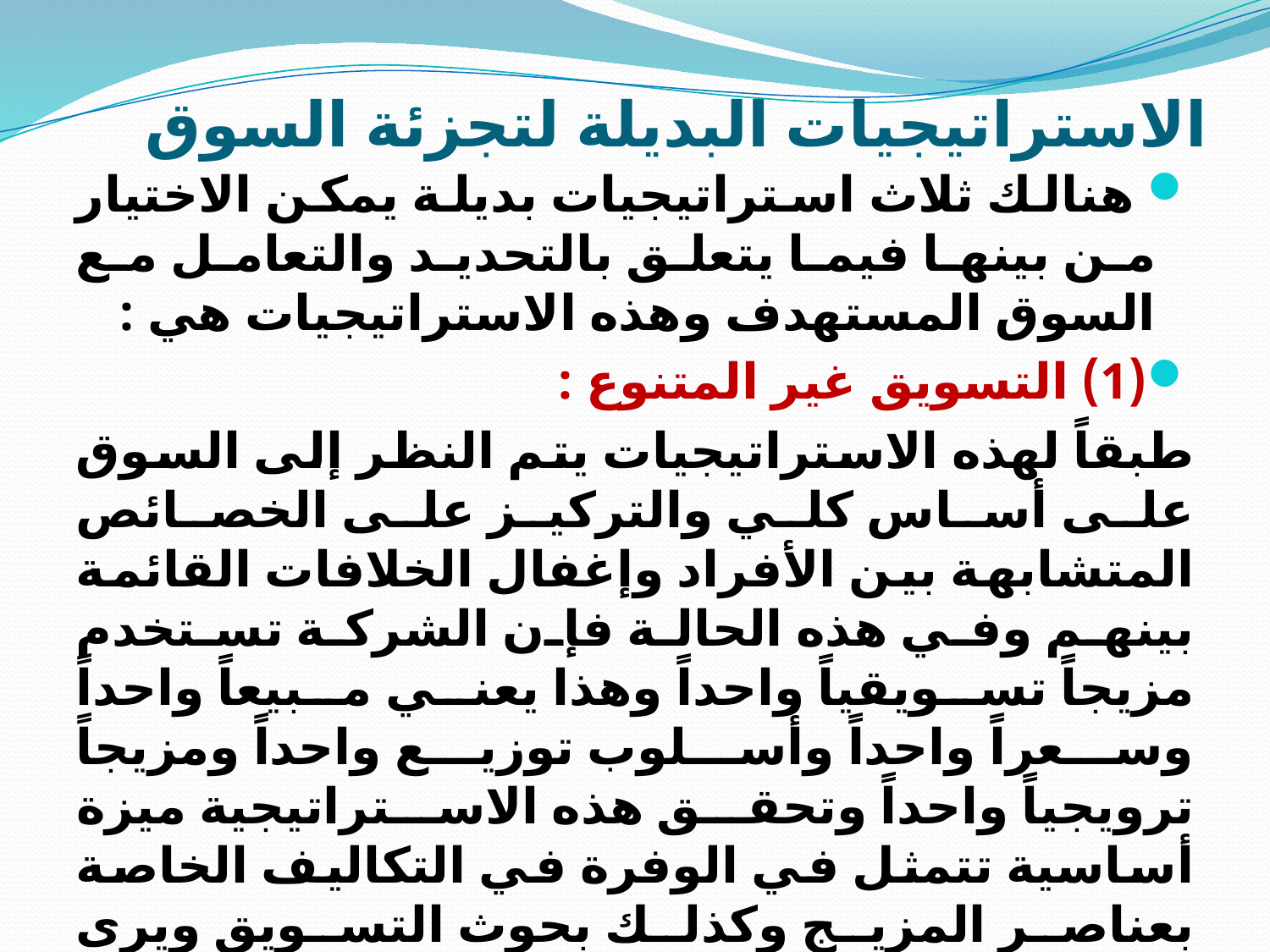

# الاستراتيجيات البديلة لتجزئة السوق
 هنالك ثلاث استراتيجيات بديلة يمكن الاختيار من بينها فيما يتعلق بالتحديد والتعامل مع السوق المستهدف وهذه الاستراتيجيات هي :
(1) التسويق غير المتنوع :
طبقاً لهذه الاستراتيجيات يتم النظر إلى السوق على أساس كلي والتركيز على الخصائص المتشابهة بين الأفراد وإغفال الخلافات القائمة بينهم وفي هذه الحالة فإن الشركة تستخدم مزيجاً تسويقياً واحداً وهذا يعني مبيعاً واحداً وسعراً واحداً وأسلوب توزيع واحداً ومزيجاً ترويجياً واحداً وتحقق هذه الاستراتيجية ميزة أساسية تتمثل في الوفرة في التكاليف الخاصة بعناصر المزيج وكذلك بحوث التسويق ويرى البعض أنه من الصعب اعتبار جميع المستهلكين متشابهين من حيث الرغبات والاحتياجات والخصائص مما يعني صعوبة تقديم نفس المزيج التسويقي إلى جميع الأفراد.